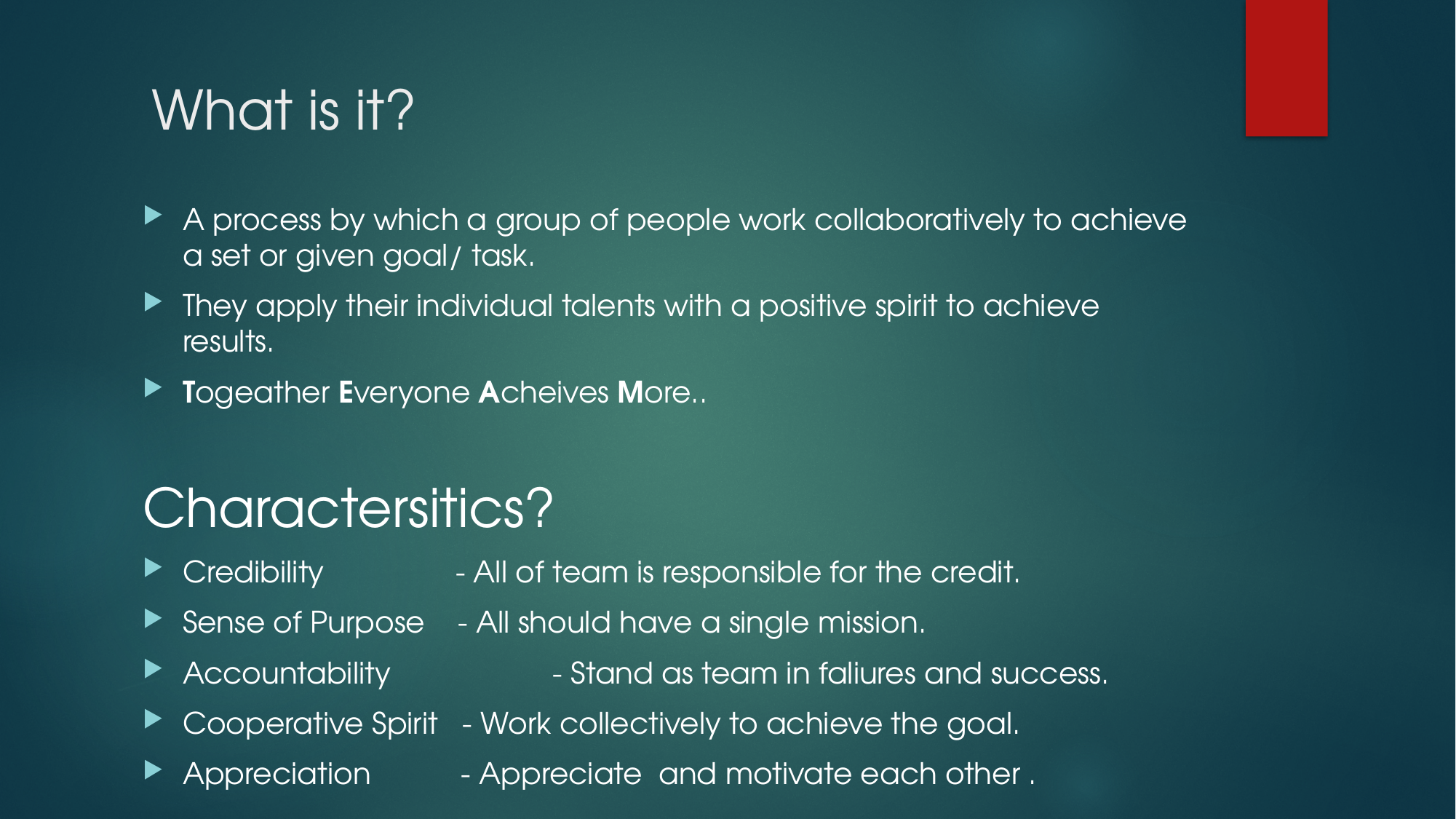

# What is it?

A process by which a group of people work collaboratively to achieve a set or given goal/ task.
They apply their individual talents with a positive spirit to achieve results.
Togeather Everyone Acheives More..

Charactersitics?
Credibility                - All of team is responsible for the credit.
Sense of Purpose    - All should have a single mission.
Accountability 	      - Stand as team in faliures and success.
Cooperative Spirit   - Work collectively to achieve the goal.
Appreciation           - Appreciate  and motivate each other .